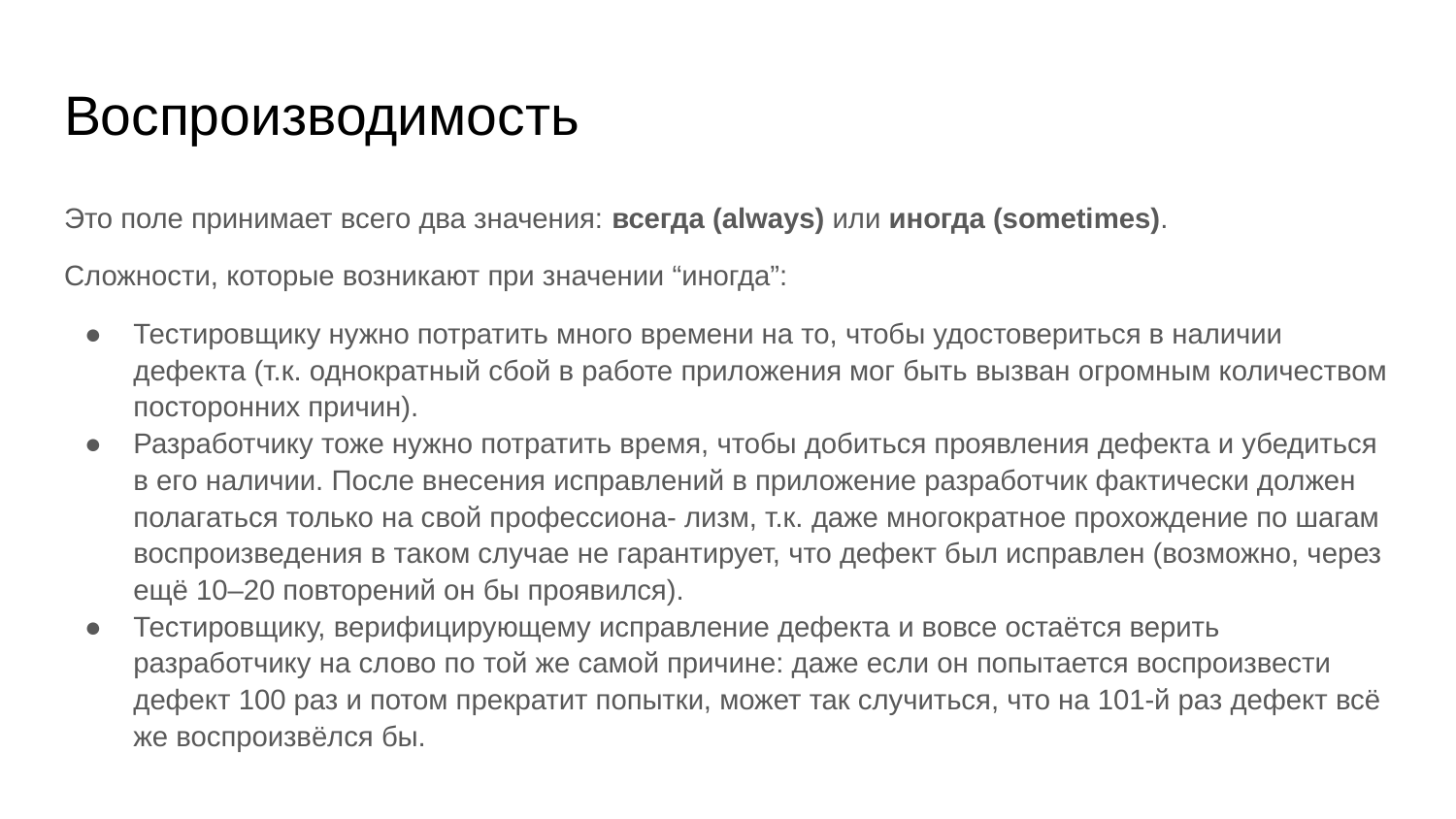

# Воспроизводимость
Это поле принимает всего два значения: всегда (always) или иногда (sometimes).
Сложности, которые возникают при значении “иногда”:
Тестировщику нужно потратить много времени на то, чтобы удостовериться в наличии дефекта (т.к. однократный сбой в работе приложения мог быть вызван огромным количеством посторонних причин).
Разработчику тоже нужно потратить время, чтобы добиться проявления дефекта и убедиться в его наличии. После внесения исправлений в приложение разработчик фактически должен полагаться только на свой профессиона- лизм, т.к. даже многократное прохождение по шагам воспроизведения в таком случае не гарантирует, что дефект был исправлен (возможно, через ещё 10–20 повторений он бы проявился).
Тестировщику, верифицирующему исправление дефекта и вовсе остаётся верить разработчику на слово по той же самой причине: даже если он попытается воспроизвести дефект 100 раз и потом прекратит попытки, может так случиться, что на 101-й раз дефект всё же воспроизвёлся бы.